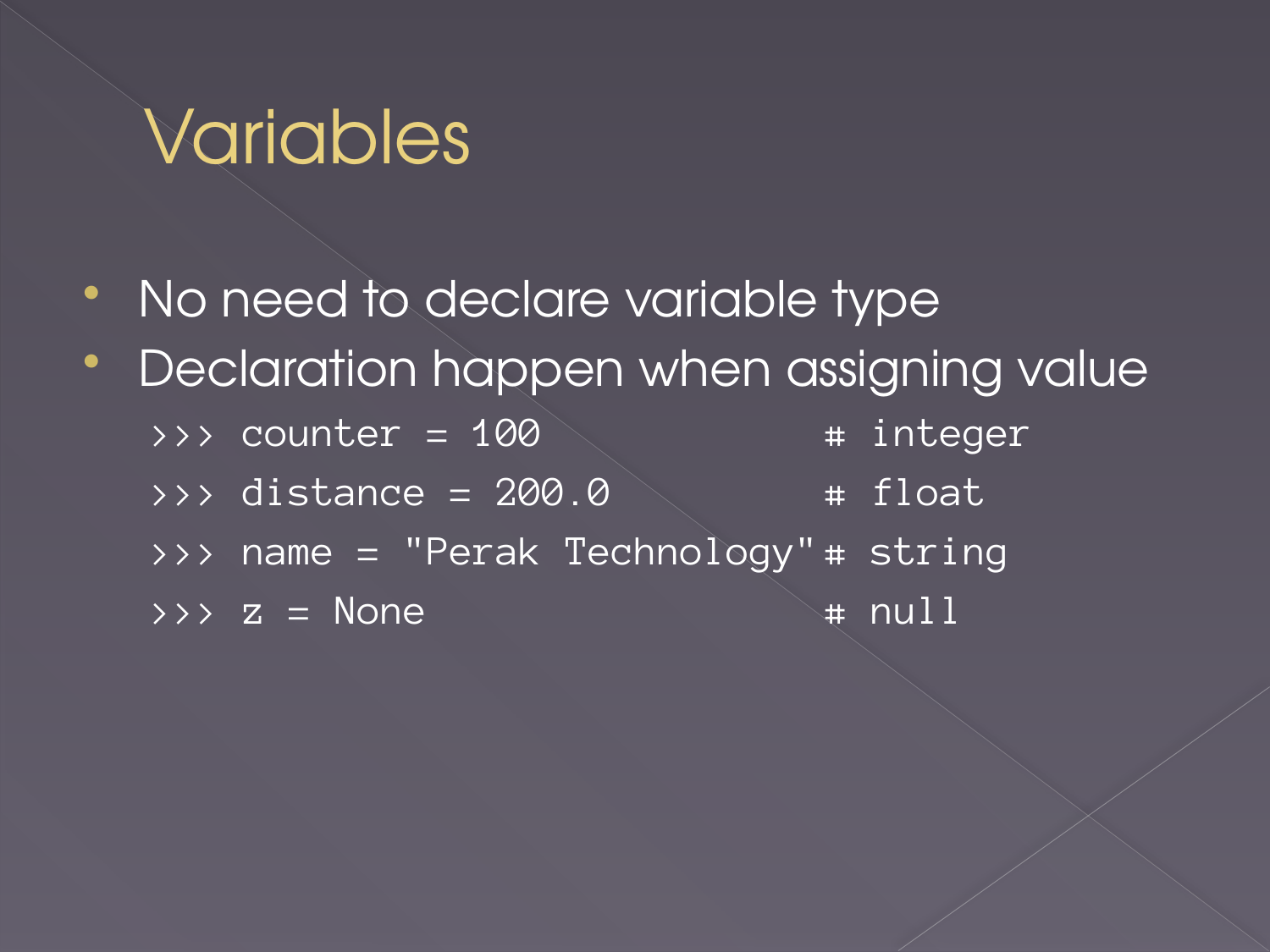

# Variables
No need to declare variable type
Declaration happen when assigning value
>>> counter = 100			# integer
>>> distance = 200.0		# float
>>> name = "Perak Technology"	# string
>>> z = None				# null